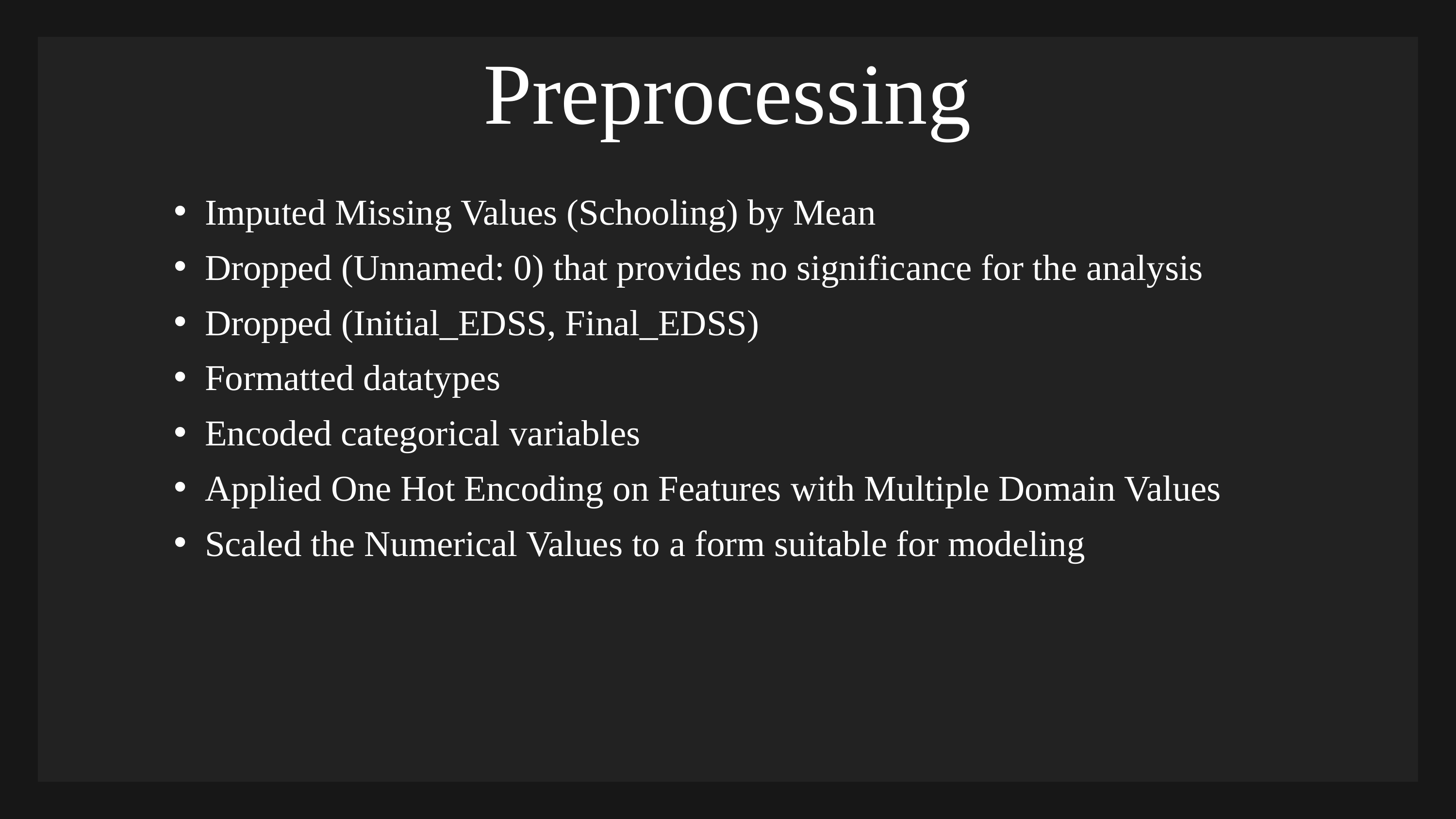

Preprocessing
Imputed Missing Values (Schooling) by Mean
Dropped (Unnamed: 0) that provides no significance for the analysis
Dropped (Initial_EDSS, Final_EDSS)
Formatted datatypes
Encoded categorical variables
Applied One Hot Encoding on Features with Multiple Domain Values
Scaled the Numerical Values to a form suitable for modeling